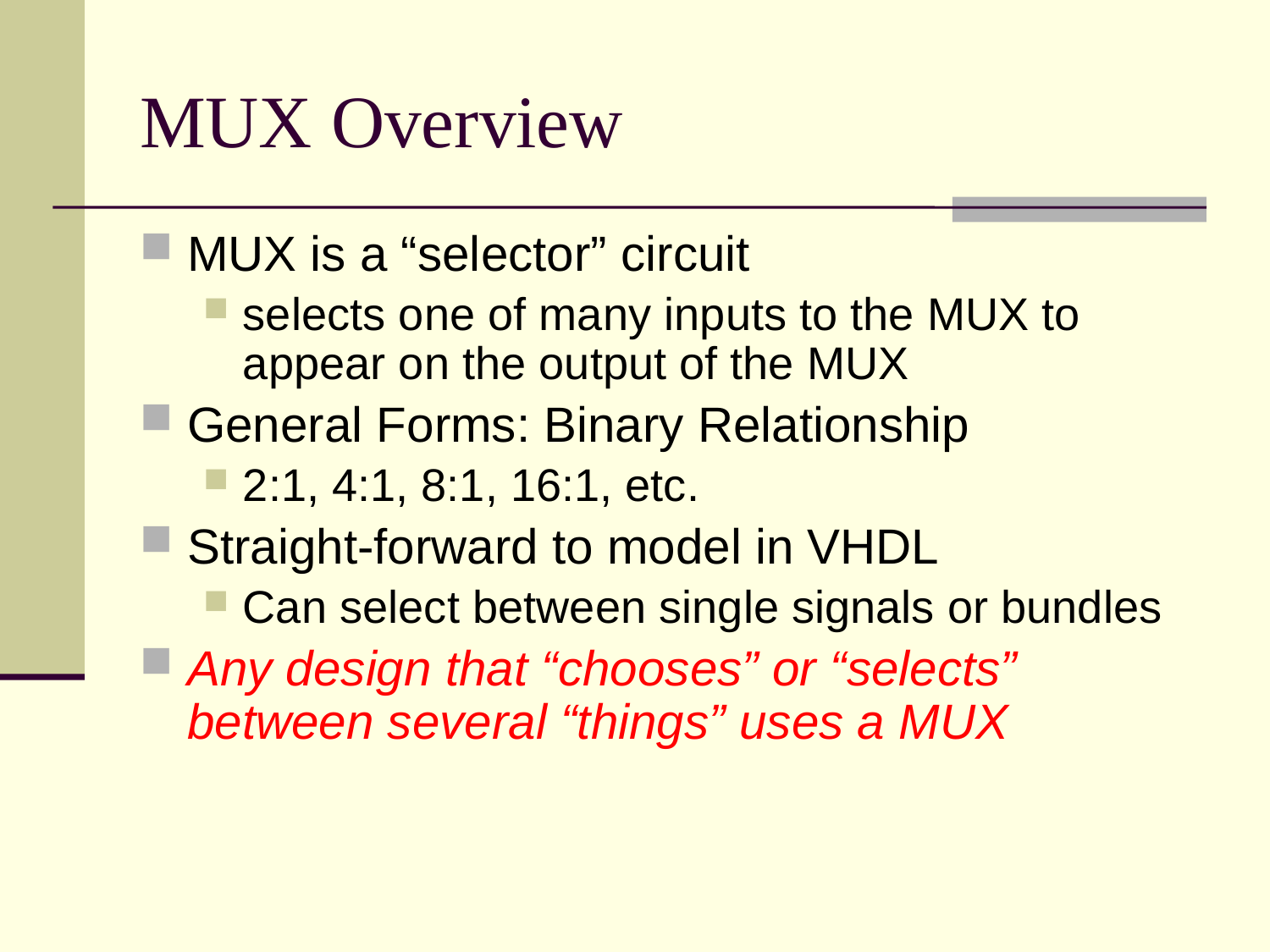

# MUX Overview
MUX is a “selector” circuit
selects one of many inputs to the MUX to appear on the output of the MUX
General Forms: Binary Relationship
2:1, 4:1, 8:1, 16:1, etc.
Straight-forward to model in VHDL
Can select between single signals or bundles
Any design that “chooses” or “selects” between several “things” uses a MUX